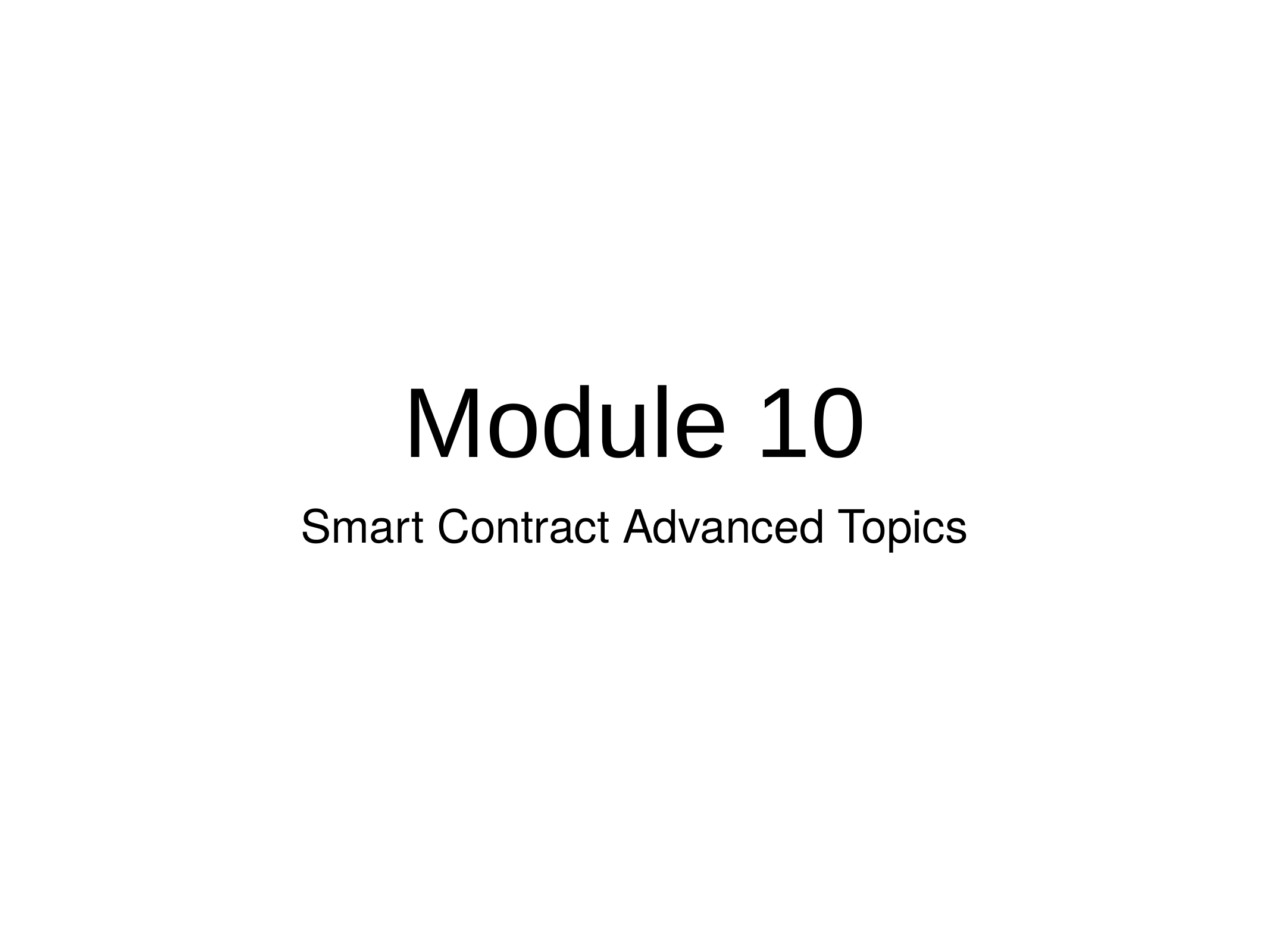

# Module 10
Smart Contract Advanced Topics